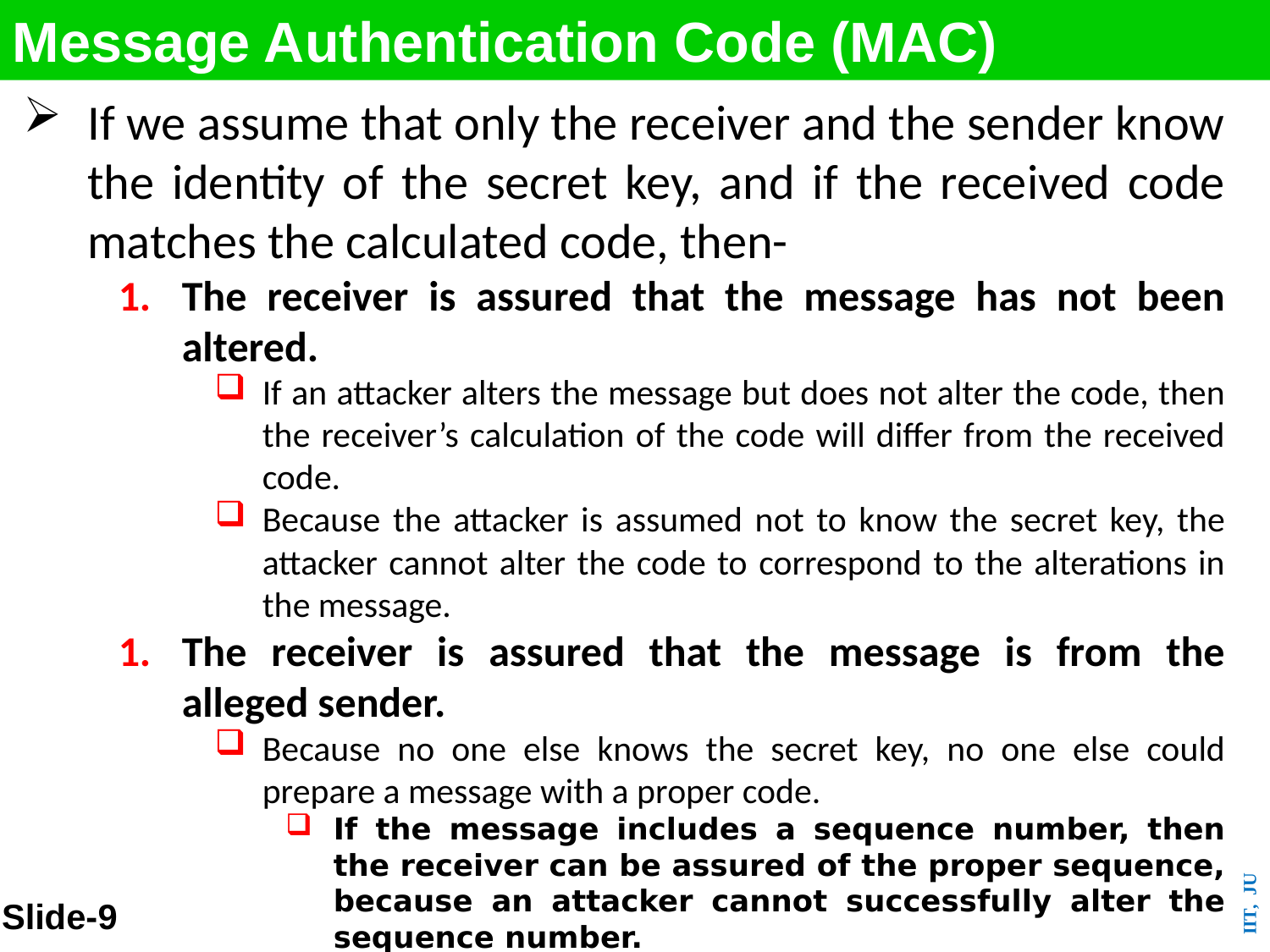

Message Authentication Code (MAC)
If we assume that only the receiver and the sender know the identity of the secret key, and if the received code matches the calculated code, then-
The receiver is assured that the message has not been altered.
If an attacker alters the message but does not alter the code, then the receiver’s calculation of the code will differ from the received code.
Because the attacker is assumed not to know the secret key, the attacker cannot alter the code to correspond to the alterations in the message.
The receiver is assured that the message is from the alleged sender.
Because no one else knows the secret key, no one else could prepare a message with a proper code.
If the message includes a sequence number, then the receiver can be assured of the proper sequence, because an attacker cannot successfully alter the sequence number.

Slide-9